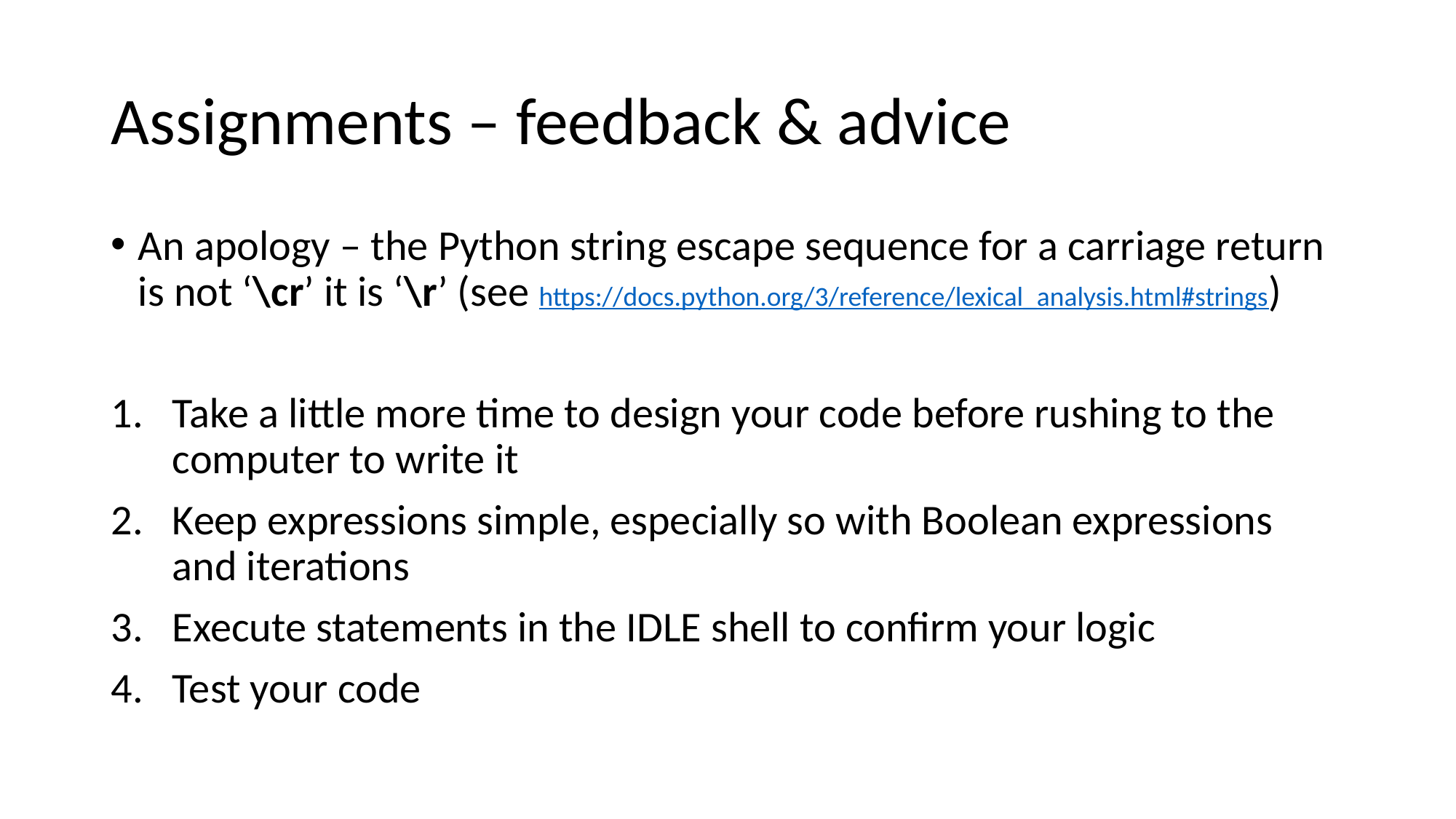

# Assignments – feedback & advice
An apology – the Python string escape sequence for a carriage return is not ‘\cr’ it is ‘\r’ (see https://docs.python.org/3/reference/lexical_analysis.html#strings)

Take a little more time to design your code before rushing to the computer to write it
Keep expressions simple, especially so with Boolean expressions and iterations
Execute statements in the IDLE shell to confirm your logic
Test your code